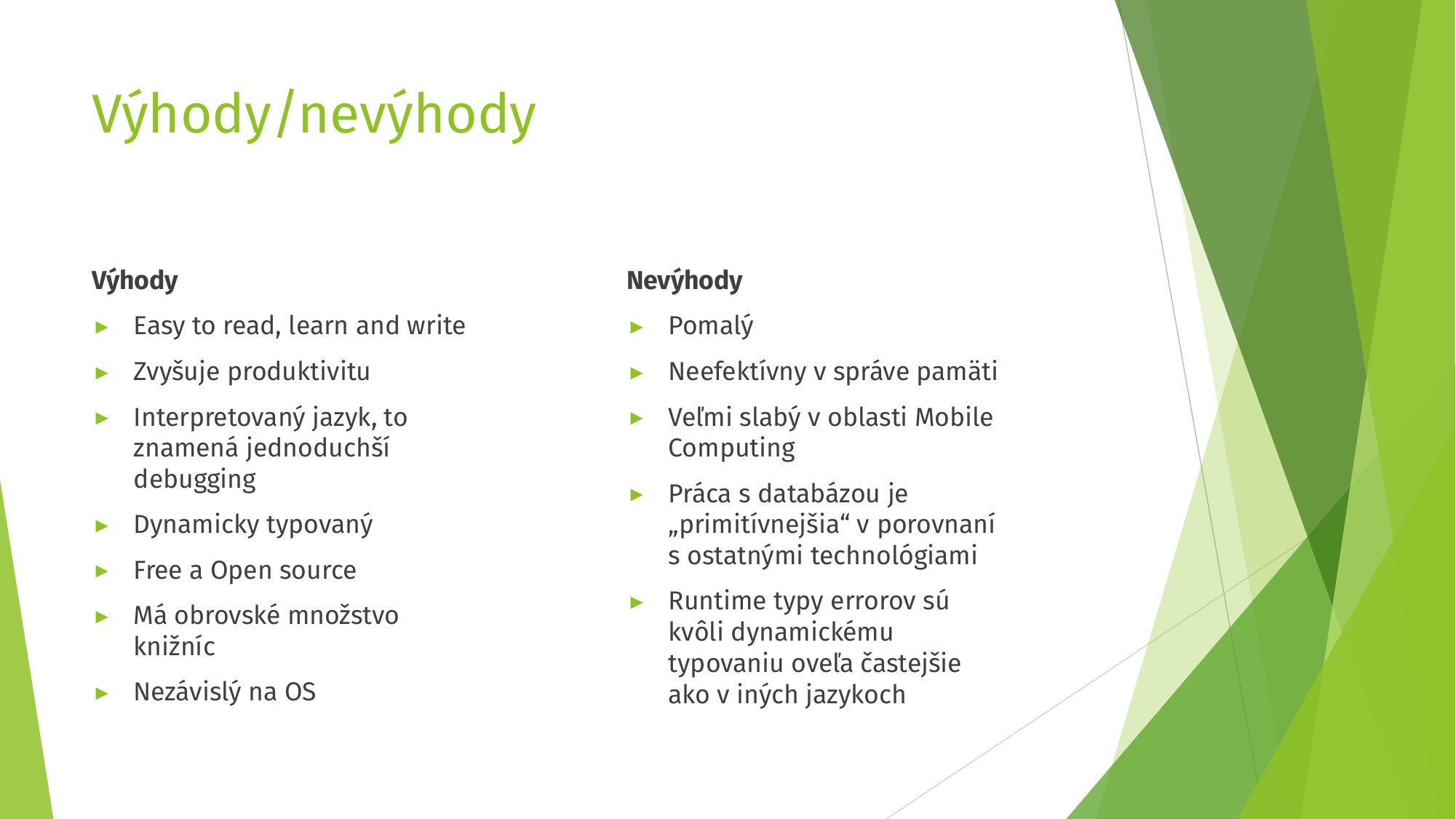

# Výhody/nevýhody
Nevýhody
Pomalý
Neefektívny v správe pamäti
Veľmi slabý v oblasti Mobile Computing
Práca s databázou je „primitívnejšia“ v porovnaní s ostatnými technológiami
Runtime typy errorov sú kvôli dynamickému typovaniu oveľa častejšie ako v iných jazykoch

Výhody
Easy to read, learn and write
Zvyšuje produktivitu
Interpretovaný jazyk, to znamená jednoduchší debugging
Dynamicky typovaný
Free a Open source
Má obrovské množstvo knižníc
Nezávislý na OS